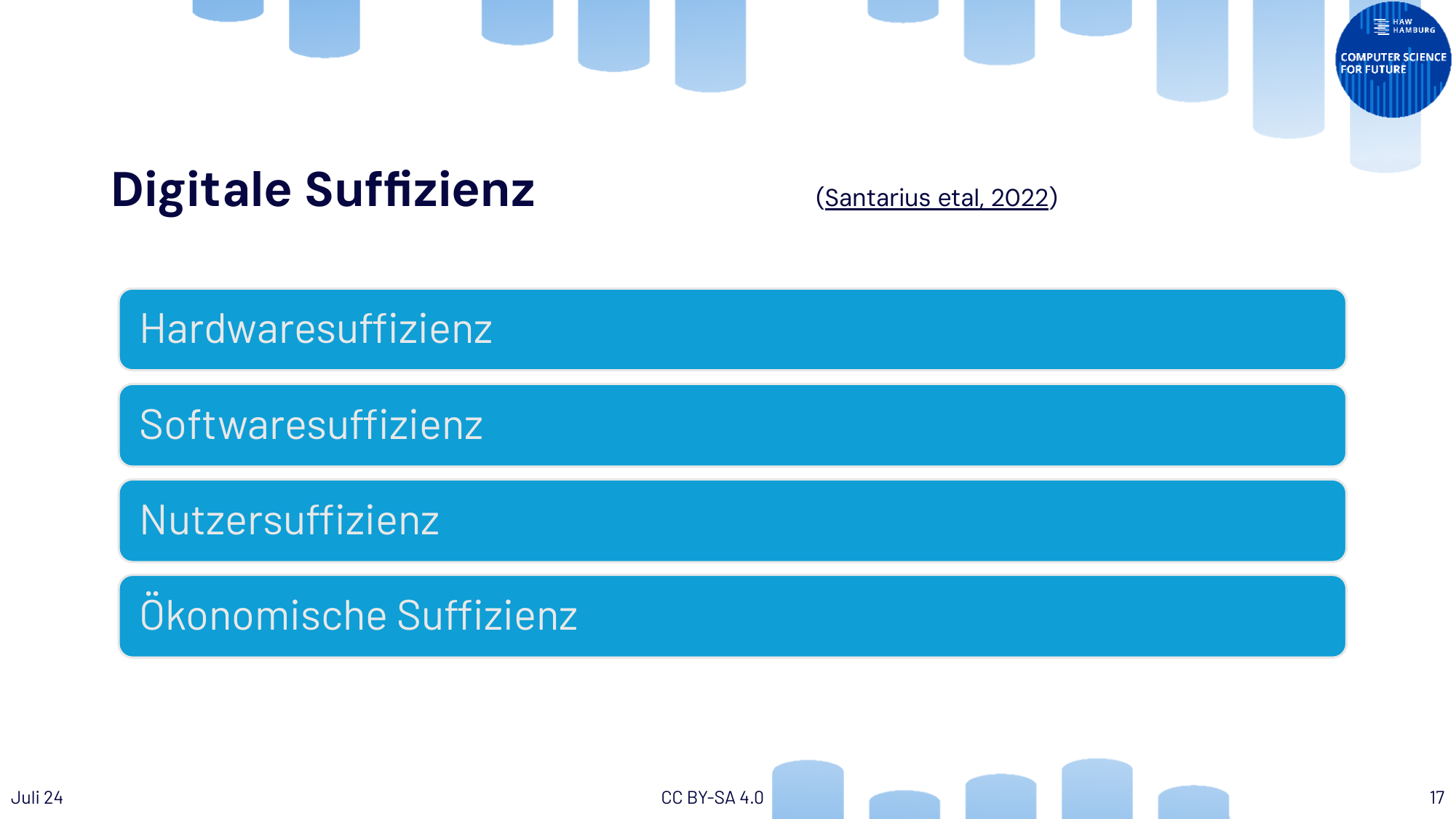

# Digitale Suffizienz                        (Santarius etal, 2022)
Hardwaresuffizienz
Softwaresuffizienz
Nutzersuffizienz
Ökonomische Suffizienz
Juli 24
CC BY-SA 4.0
17